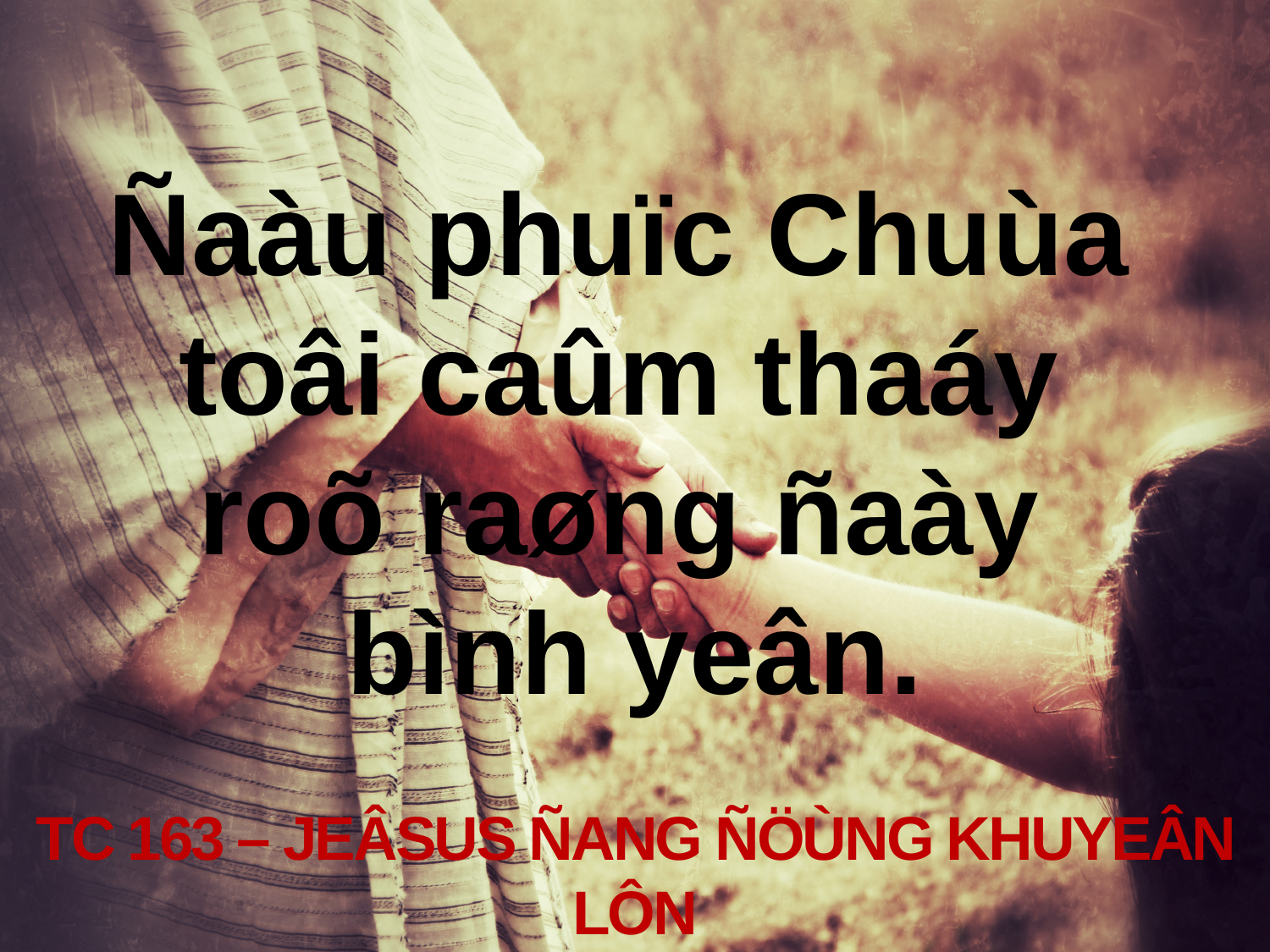

Ñaàu phuïc Chuùa
toâi caûm thaáy
roõ raøng ñaày
bình yeân.
TC 163 – JEÂSUS ÑANG ÑÖÙNG KHUYEÂN LÔN